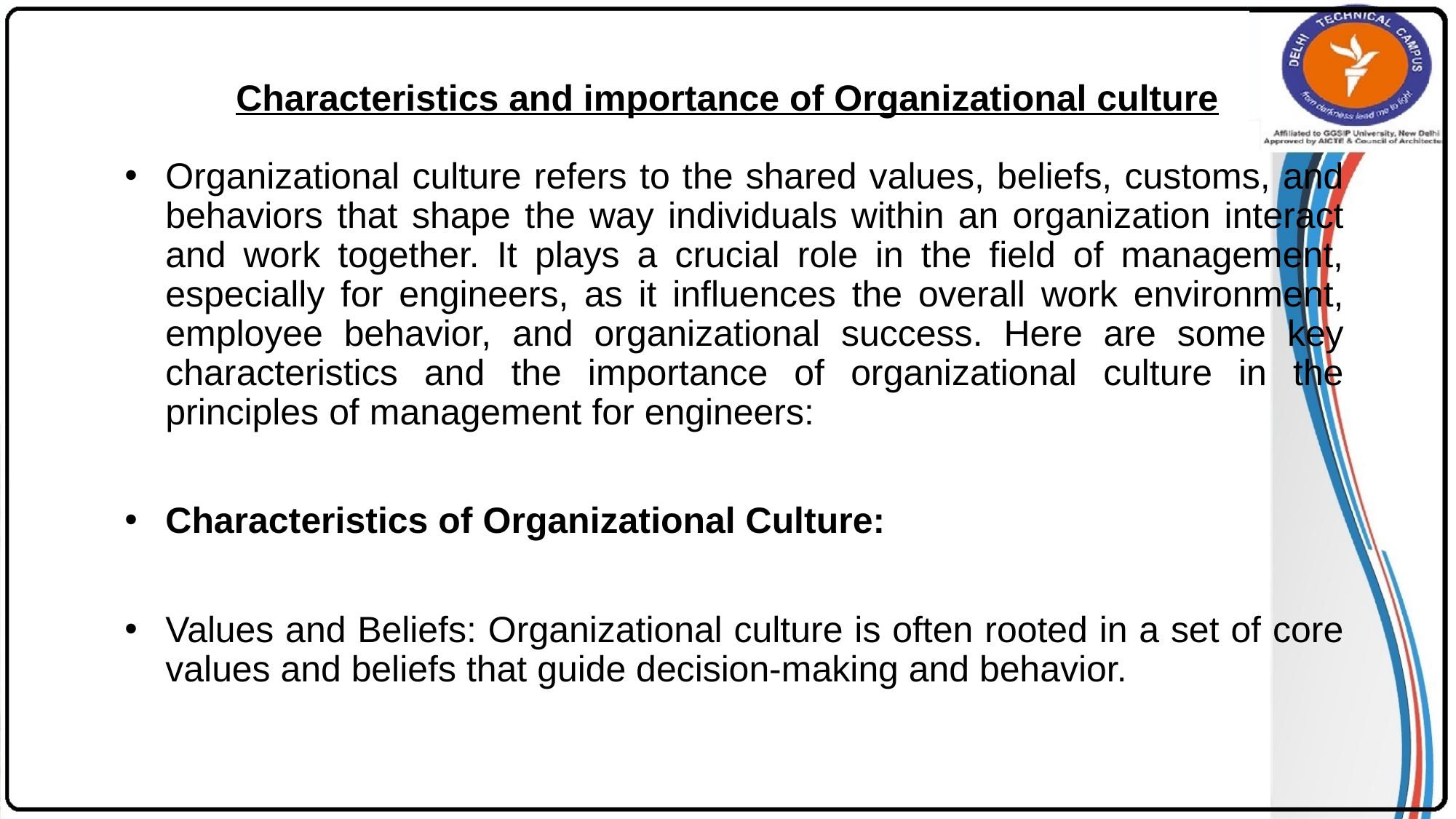

# Characteristics and importance of Organizational culture
Organizational culture refers to the shared values, beliefs, customs, and behaviors that shape the way individuals within an organization interact and work together. It plays a crucial role in the field of management, especially for engineers, as it influences the overall work environment, employee behavior, and organizational success. Here are some key characteristics and the importance of organizational culture in the principles of management for engineers:

Characteristics of Organizational Culture:

Values and Beliefs: Organizational culture is often rooted in a set of core values and beliefs that guide decision-making and behavior.